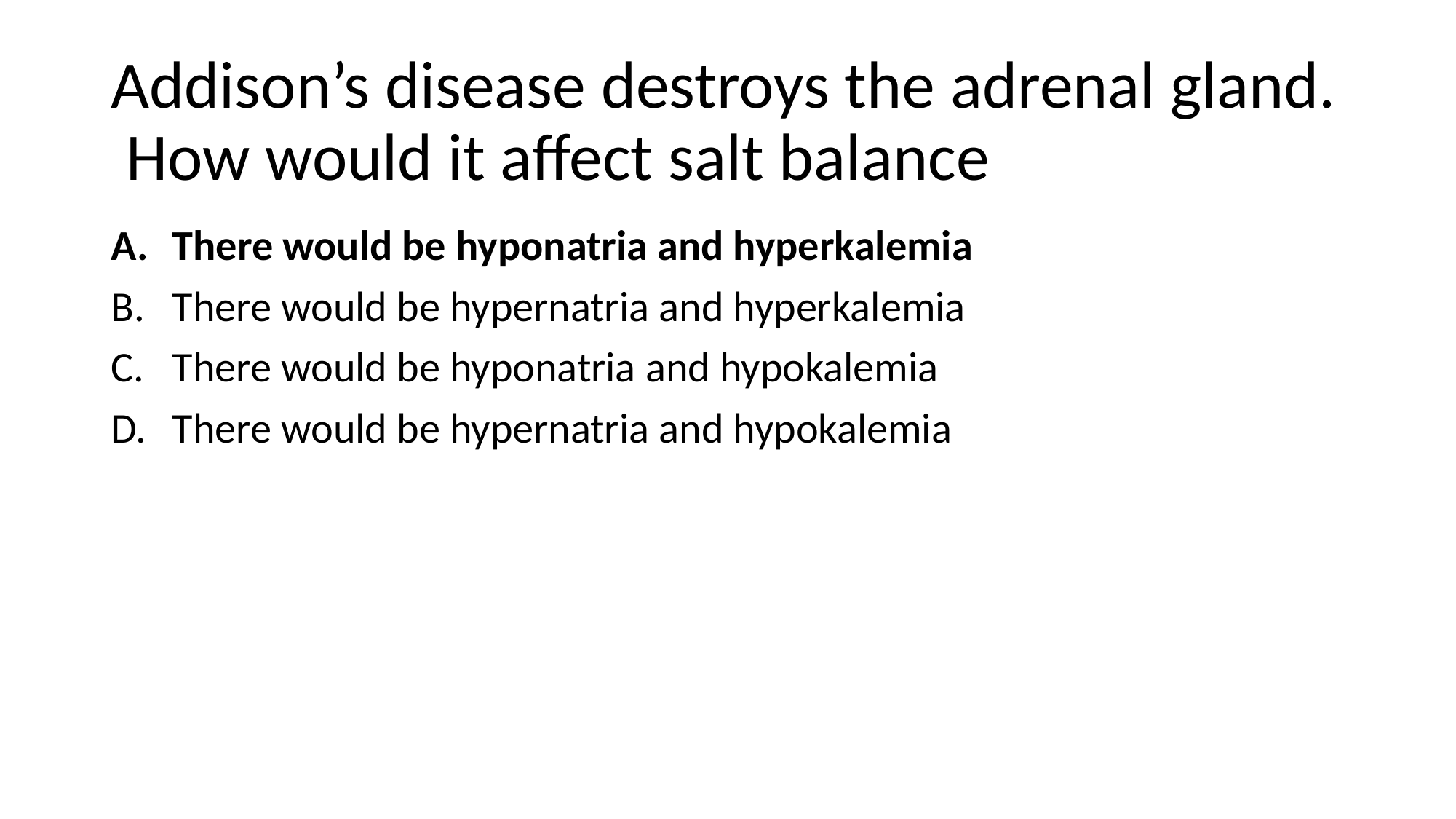

# Addison’s disease destroys the adrenal gland.  How would it affect salt balance
There would be hyponatria and hyperkalemia
There would be hypernatria and hyperkalemia
There would be hyponatria and hypokalemia
There would be hypernatria and hypokalemia